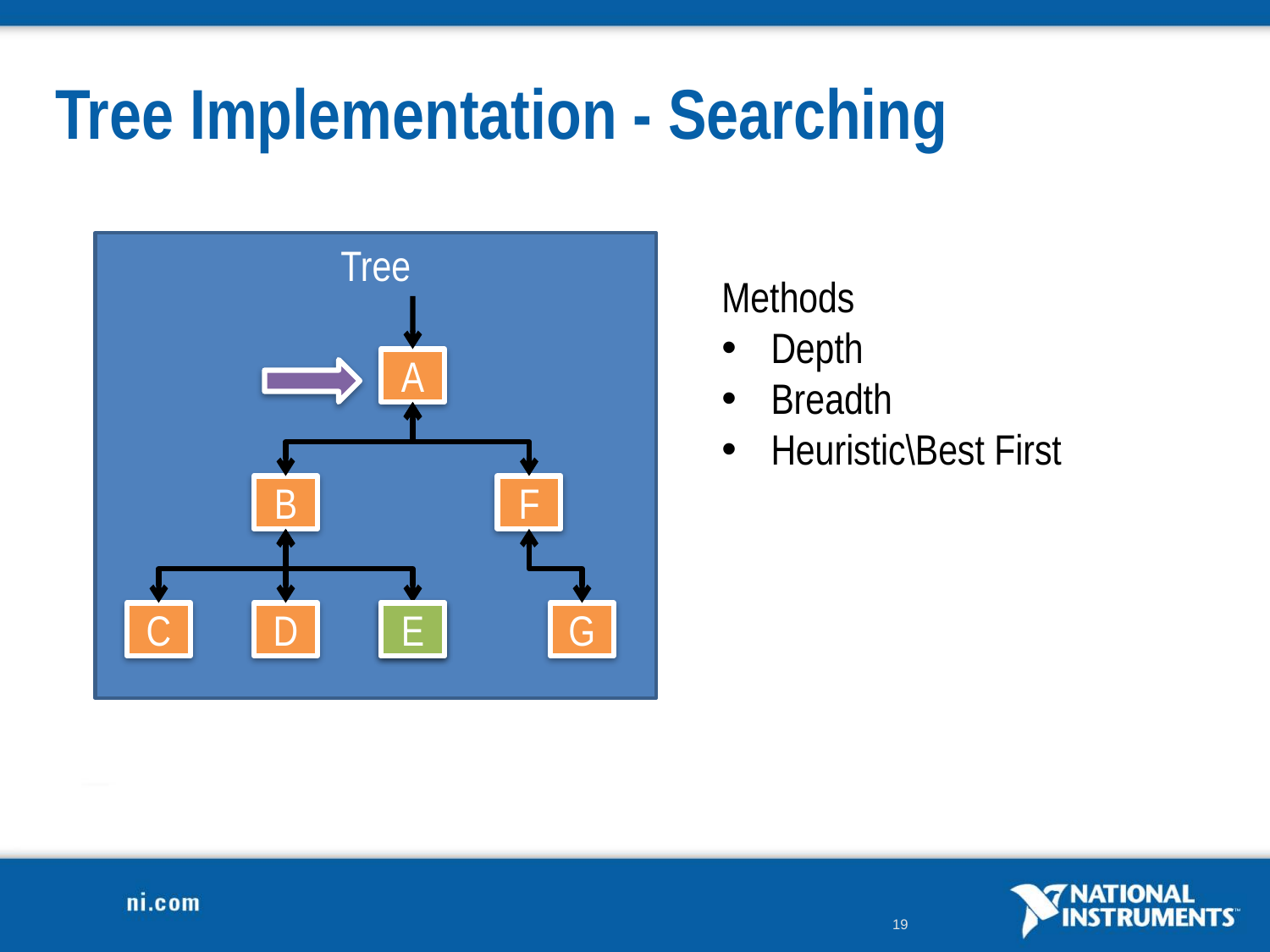

# Tree Implementation - Searching
Tree
Methods
  Depth
  Breadth
  Heuristic\Best First
A

B
F
C
D
E
E
G